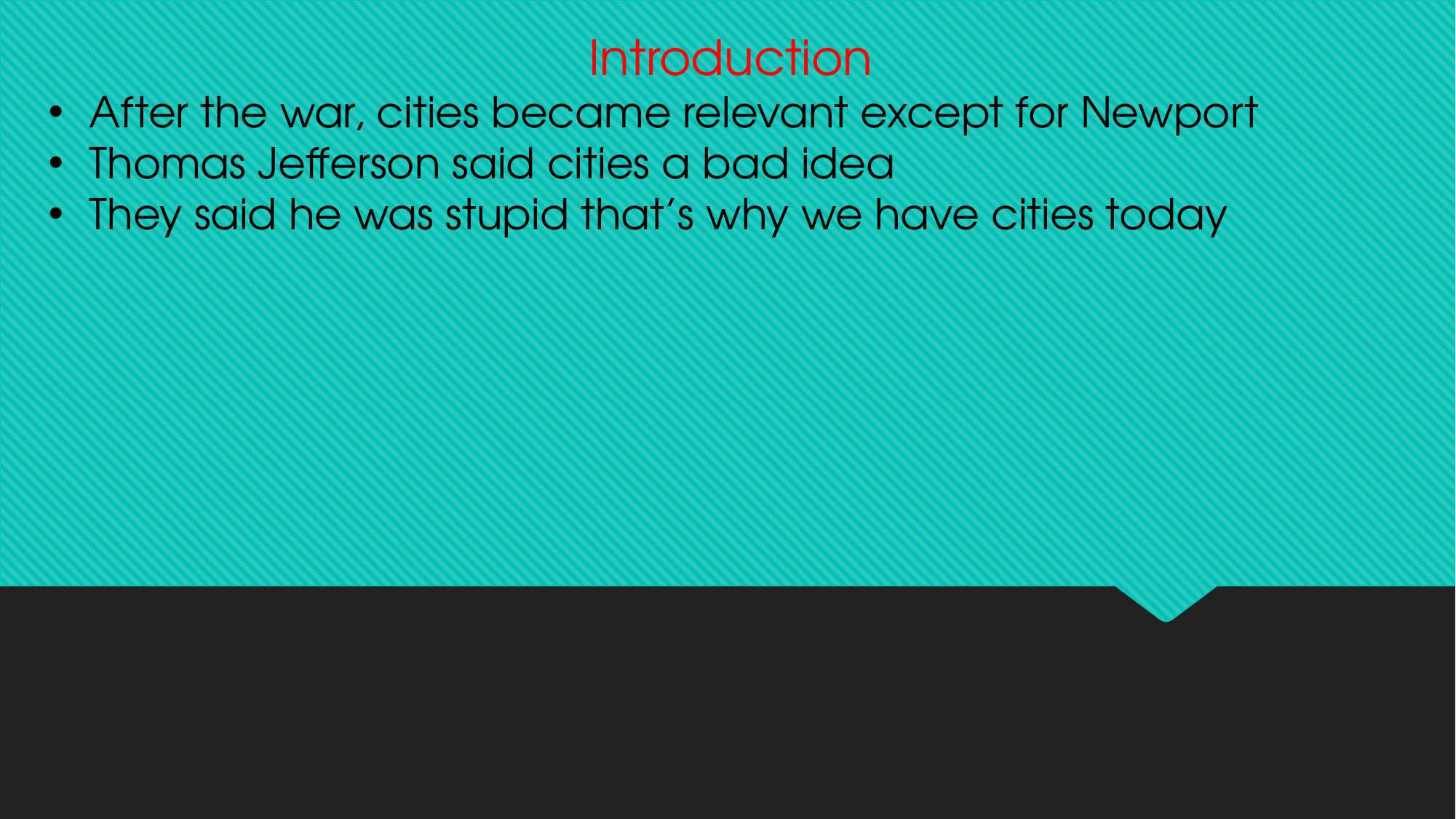

Introduction
After the war, cities became relevant except for Newport
Thomas Jefferson said cities a bad idea
They said he was stupid that’s why we have cities today